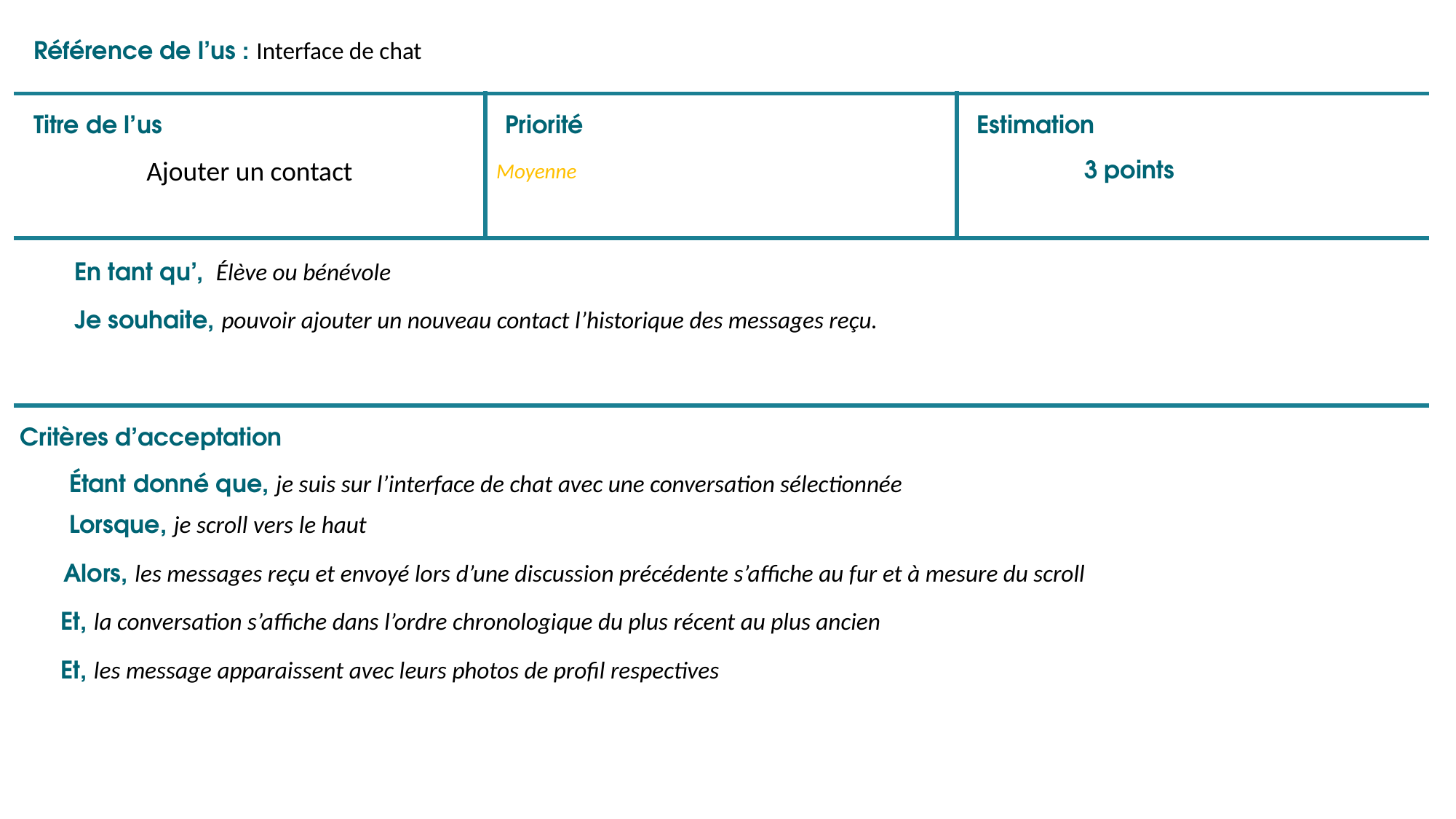

| Référence de l’us : Interface de chat |  |  |
| --- | --- | --- |
| Titre de l’us Ajouter un contact | Priorité   Moyenne | Estimation 3 points |
| En tant qu’,  Élève ou bénévole Je souhaite, pouvoir ajouter un nouveau contact l’historique des messages reçu. |  |  |
| Critères d’acceptation   Étant donné que, je suis sur l’interface de chat avec une conversation sélectionnée Lorsque, je scroll vers le haut Alors, les messages reçu et envoyé lors d’une discussion précédente s’affiche au fur et à mesure du scroll Et, la conversation s’affiche dans l’ordre chronologique du plus récent au plus ancien Et, les message apparaissent avec leurs photos de profil respectives |  |  |